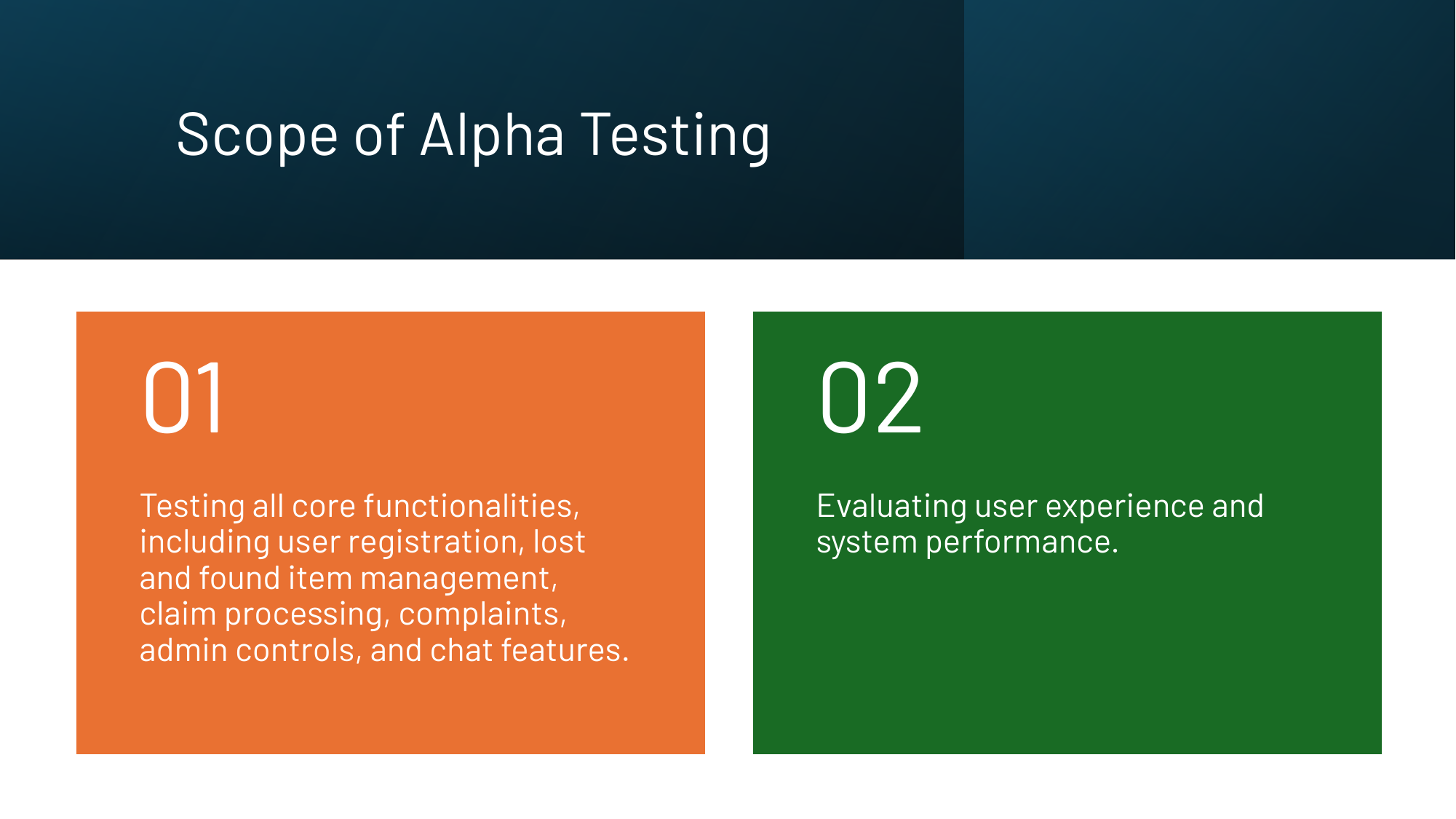

# Scope of Alpha Testing
Testing all core functionalities, including user registration, lost and found item management, claim processing, complaints, admin controls, and chat features.
01
Evaluating user experience and system performance.
02